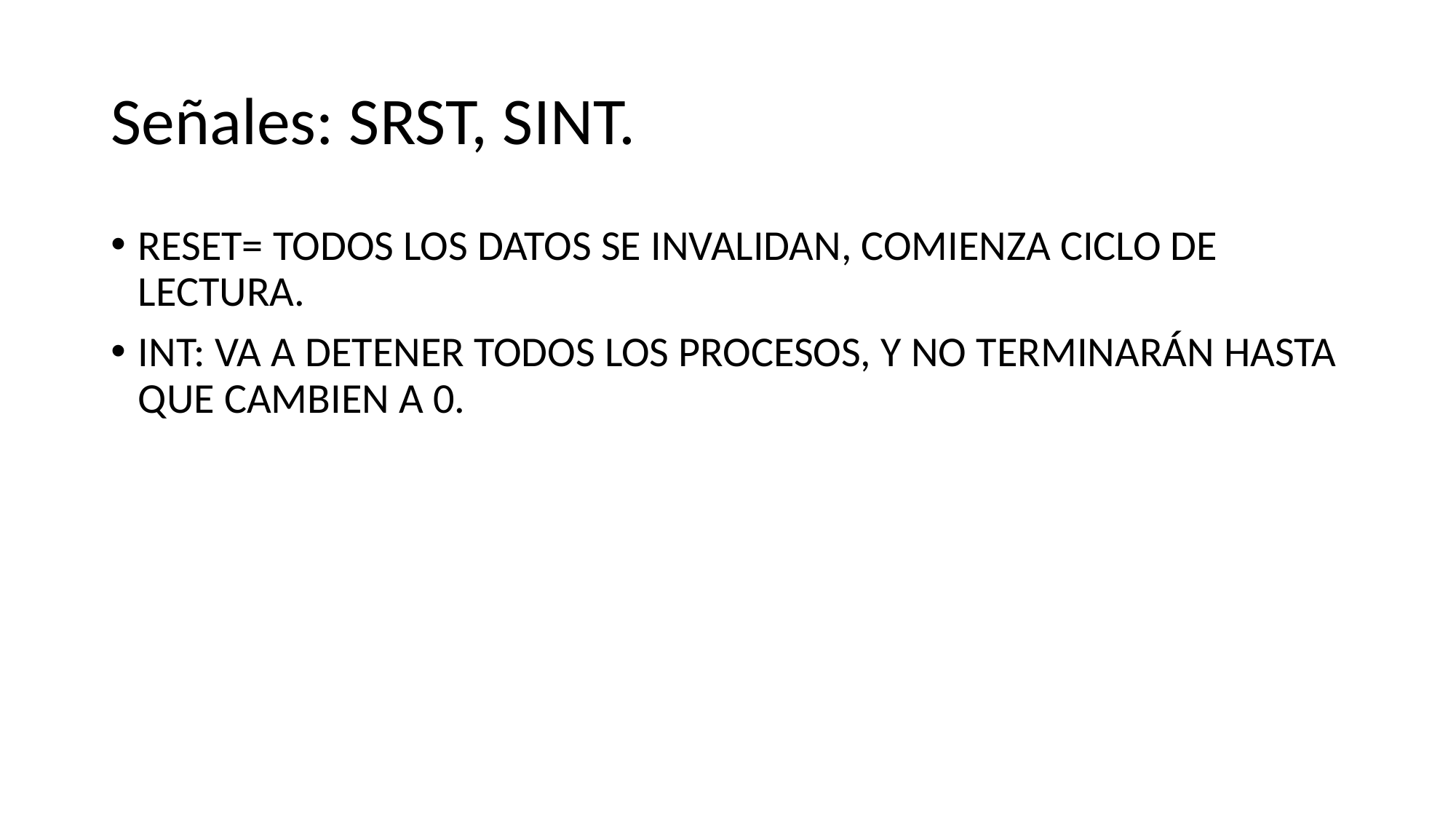

# Señales: SRST, SINT.
RESET= TODOS LOS DATOS SE INVALIDAN, COMIENZA CICLO DE LECTURA.
INT: VA A DETENER TODOS LOS PROCESOS, Y NO TERMINARÁN HASTA QUE CAMBIEN A 0.